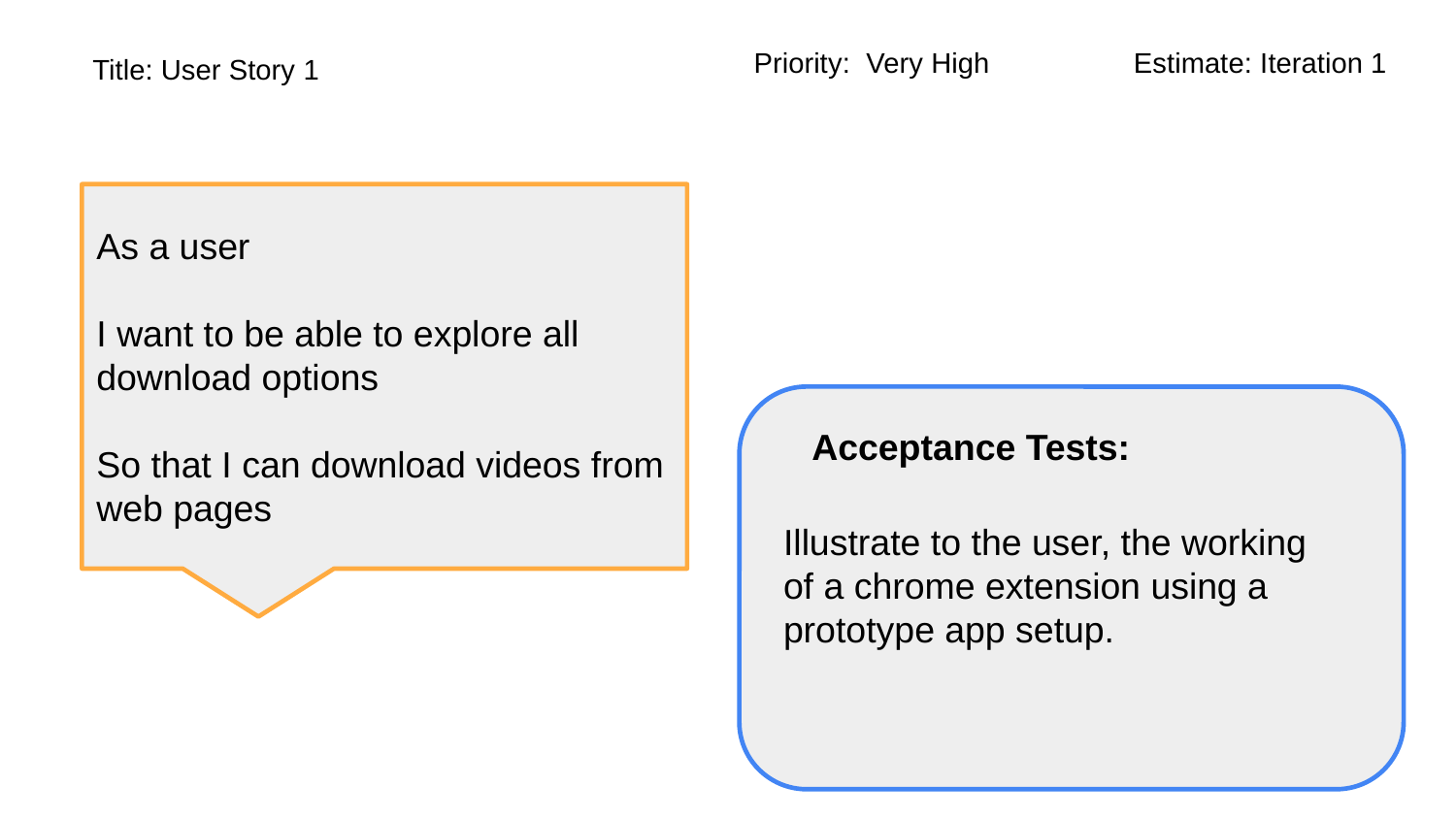

Priority:  Very High
Estimate: Iteration 1
Title: User Story 1
As a user

I want to be able to explore all download options

So that I can download videos from web pages

Acceptance Tests:

Illustrate to the user, the working of a chrome extension using a prototype app setup.